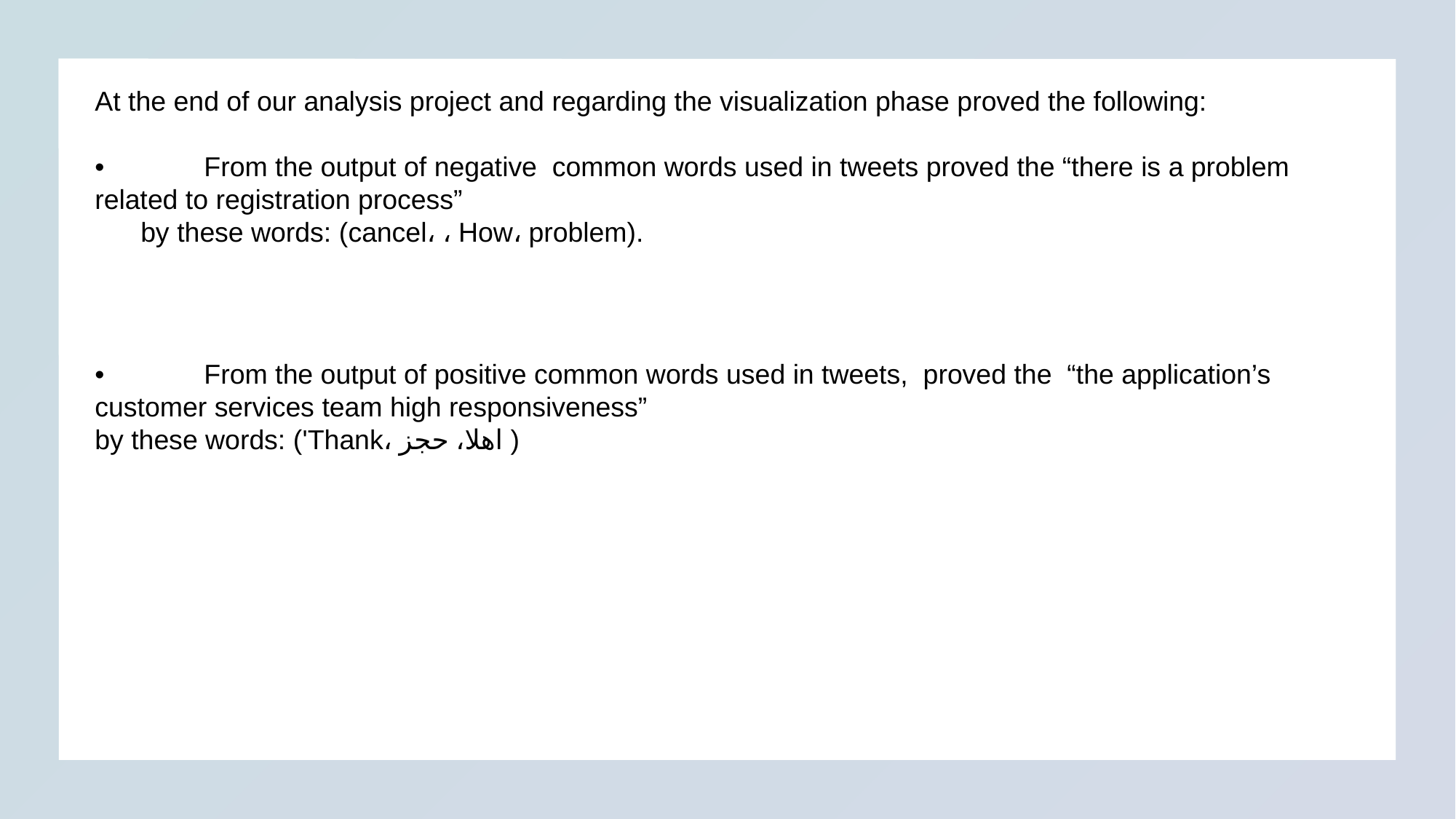

At the end of our analysis project and regarding the visualization phase proved the following:

•	From the output of negative  common words used in tweets proved the “there is a problem related to registration process”
      by these words: (cancel، ، How، problem).
•	From the output of positive common words used in tweets,  proved the  “the application’s customer services team high responsiveness”
by these words: ('Thank، اهلا، حجز )